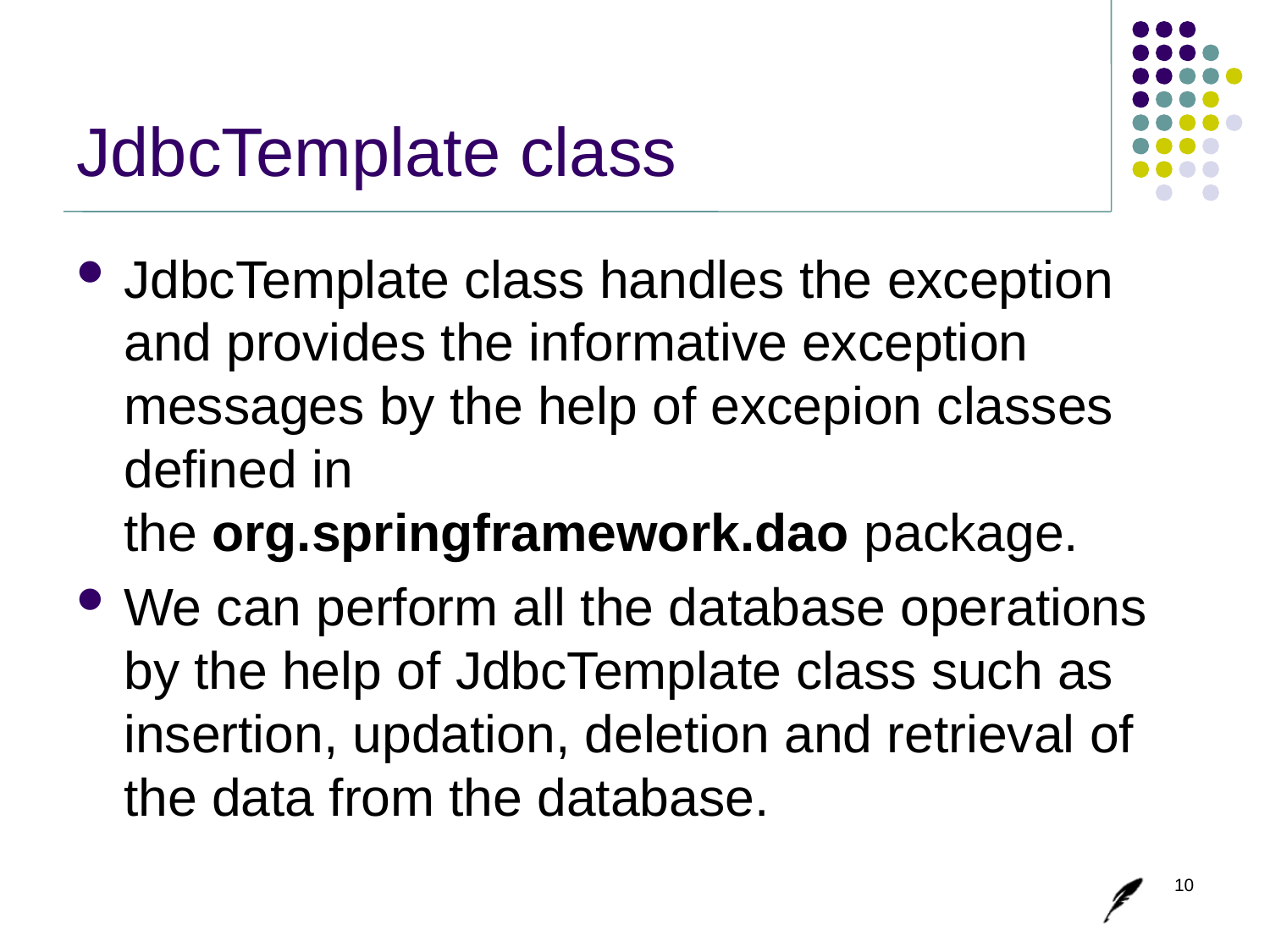

# JdbcTemplate class
JdbcTemplate class handles the exception and provides the informative exception messages by the help of excepion classes defined in the org.springframework.dao package.
We can perform all the database operations by the help of JdbcTemplate class such as insertion, updation, deletion and retrieval of the data from the database.

10